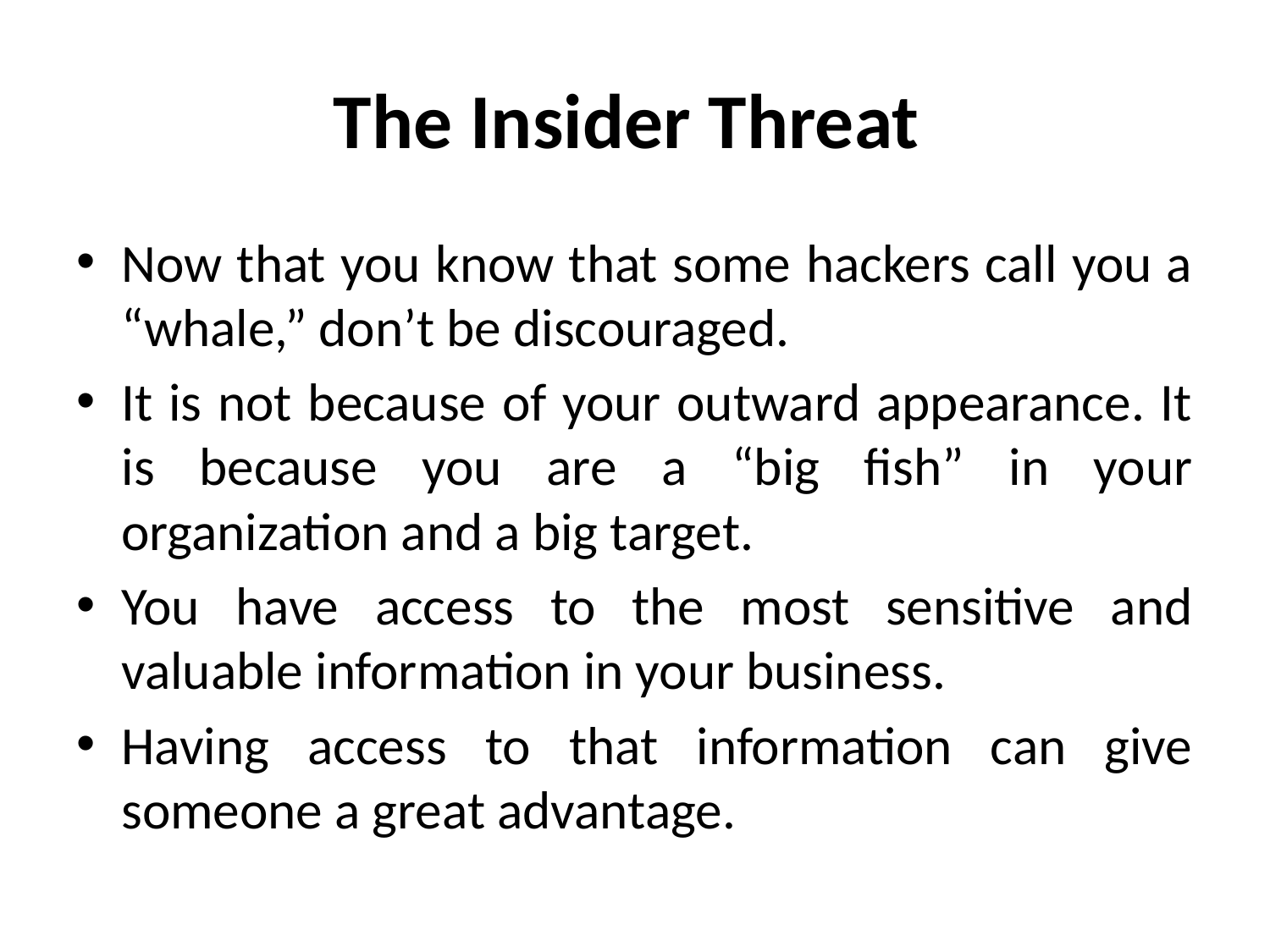

# The Insider Threat
Now that you know that some hackers call you a “whale,” don’t be discouraged.
It is not because of your outward appearance. It is because you are a “big fish” in your organization and a big target.
You have access to the most sensitive and valuable information in your business.
Having access to that information can give someone a great advantage.